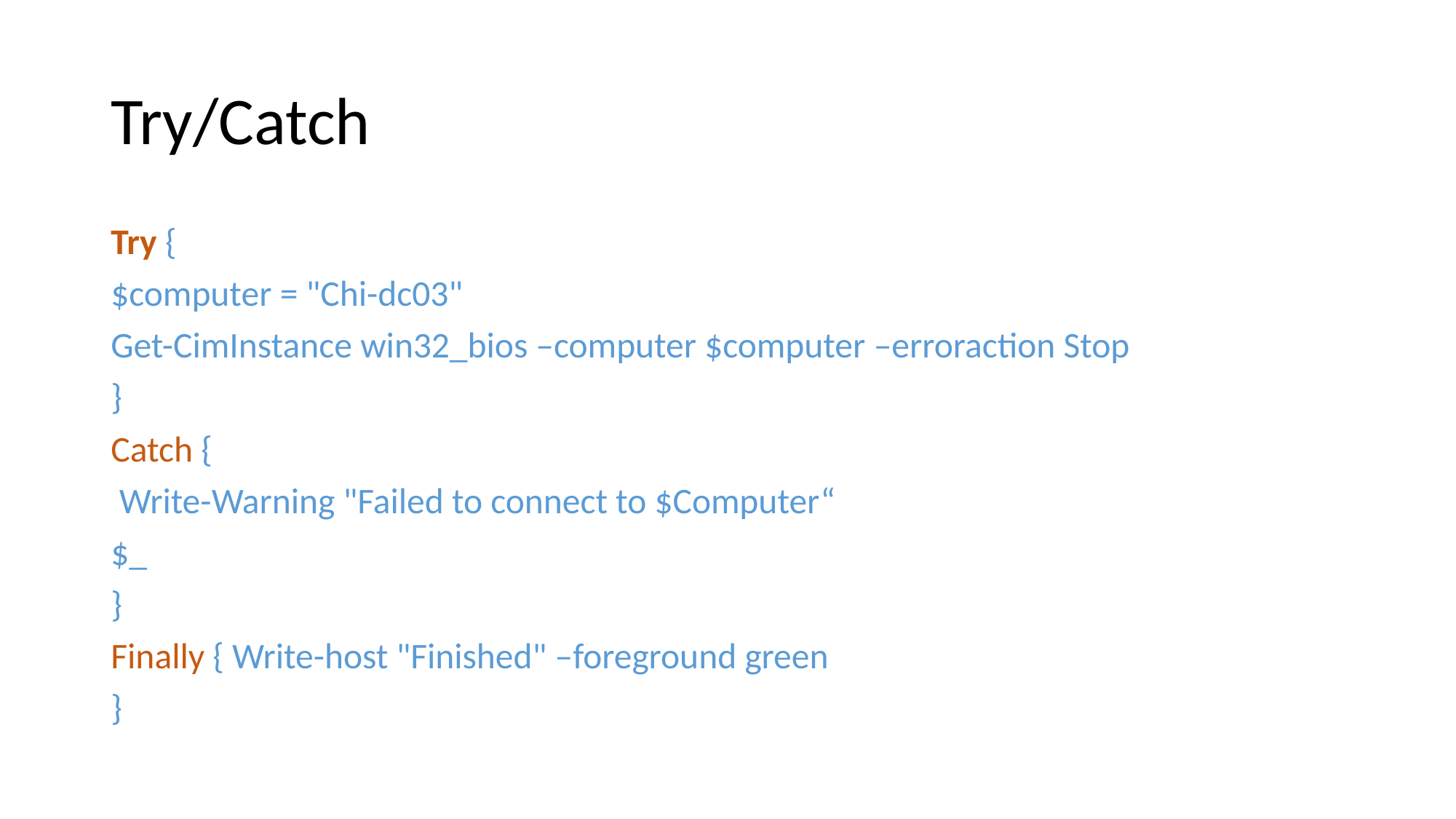

# Try/Catch
Try {
$computer = "Chi-dc03"
Get-CimInstance win32_bios –computer $computer –erroraction Stop
}
Catch {
 Write-Warning "Failed to connect to $Computer“
$_
}
Finally { Write-host "Finished" –foreground green
}